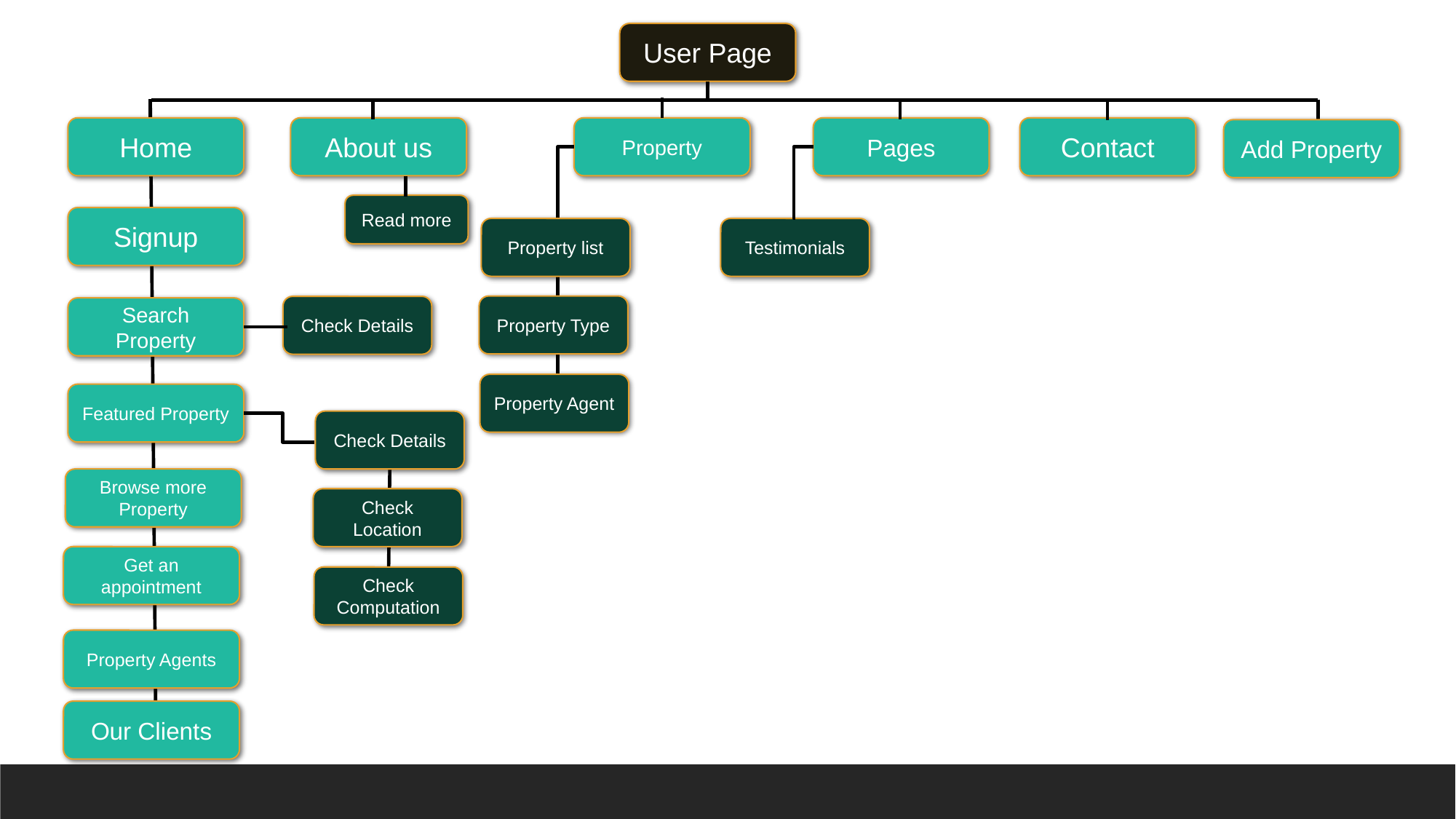

User Page
Contact
Home
About us
Property
Pages
Add Property
Read more
Signup
Property list
Testimonials
Property Type
Check Details
Search Property
Property Agent
Featured Property
Check Details
Browse more Property
Check Location
Get an appointment
Check Computation
Property Agents
Our Clients